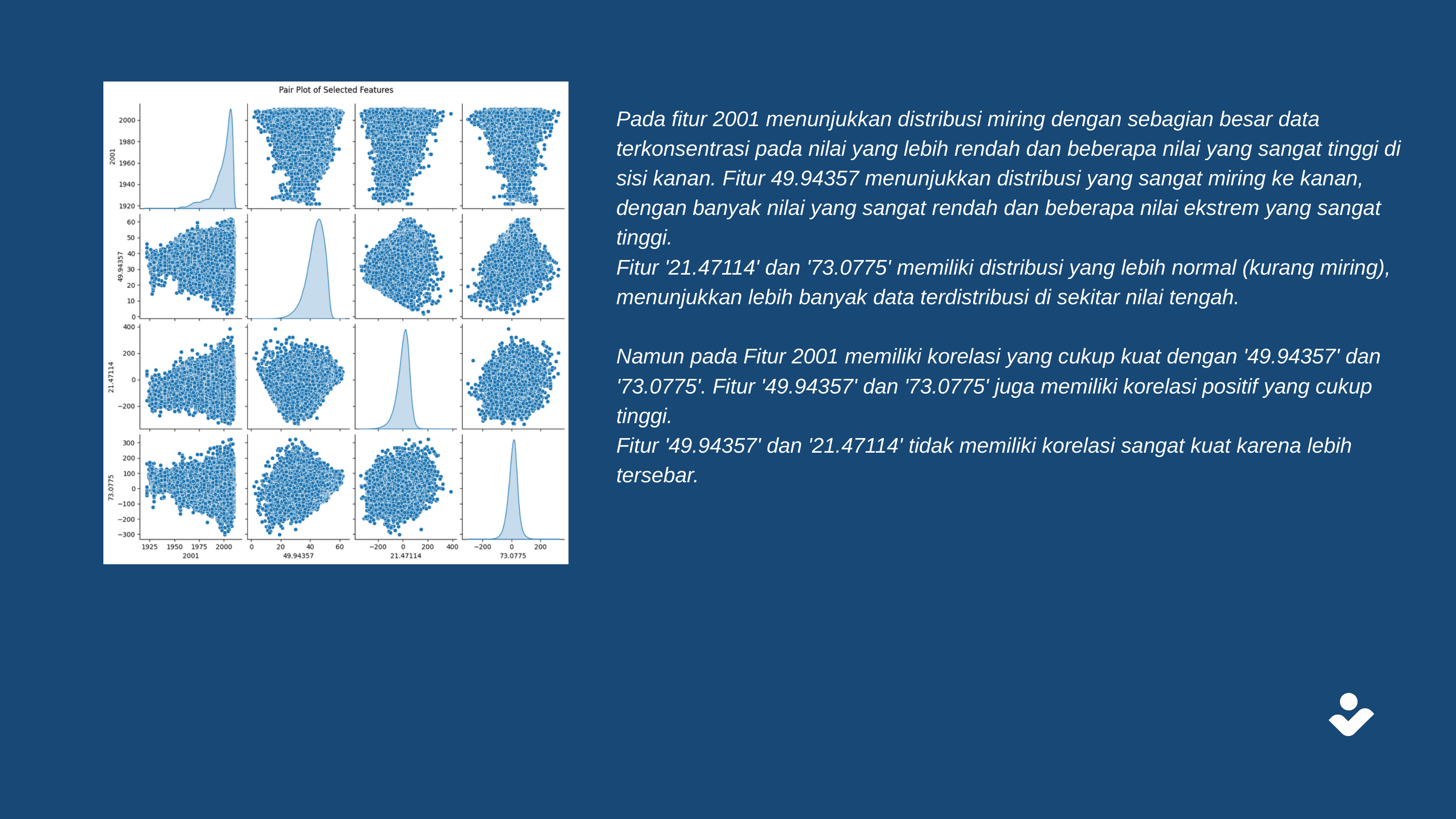

Pada fitur 2001 menunjukkan distribusi miring dengan sebagian besar data terkonsentrasi pada nilai yang lebih rendah dan beberapa nilai yang sangat tinggi di sisi kanan. Fitur 49.94357 menunjukkan distribusi yang sangat miring ke kanan, dengan banyak nilai yang sangat rendah dan beberapa nilai ekstrem yang sangat tinggi.
Fitur '21.47114' dan '73.0775' memiliki distribusi yang lebih normal (kurang miring), menunjukkan lebih banyak data terdistribusi di sekitar nilai tengah.

Namun pada Fitur 2001 memiliki korelasi yang cukup kuat dengan '49.94357' dan '73.0775'. Fitur '49.94357' dan '73.0775' juga memiliki korelasi positif yang cukup tinggi.
Fitur '49.94357' dan '21.47114' tidak memiliki korelasi sangat kuat karena lebih tersebar.